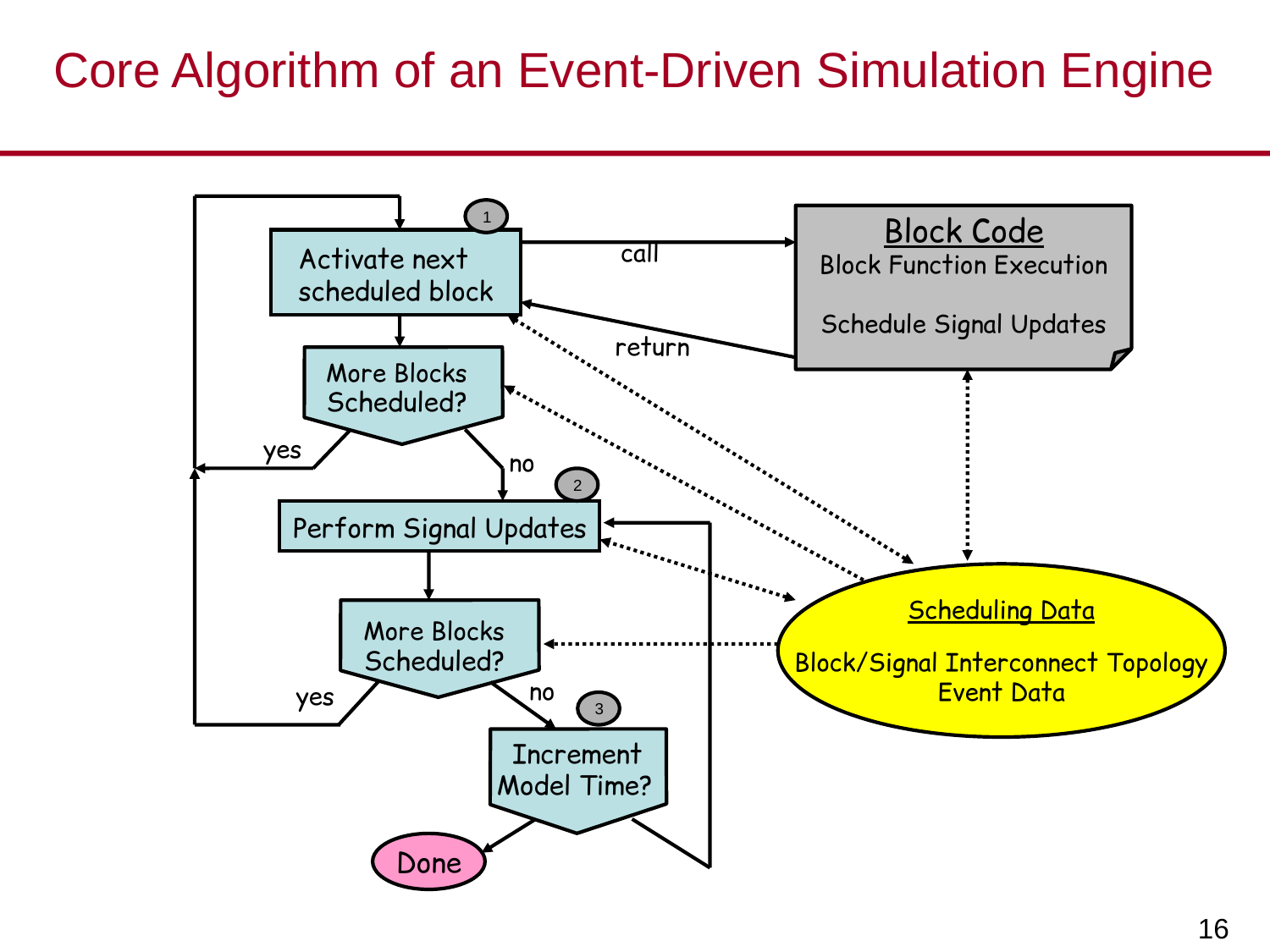

# Core Algorithm of an Event-Driven Simulation Engine

1
Block Code
Block Function Execution

Schedule Signal Updates

call
Activate next

scheduled block

return

More Blocks

Scheduled?

yes

no

2

Perform Signal Updates

Scheduling Data

Block/Signal Interconnect Topology
Event Data

More Blocks
Scheduled?

no
yes

3

  Increment
Model Time?

Done